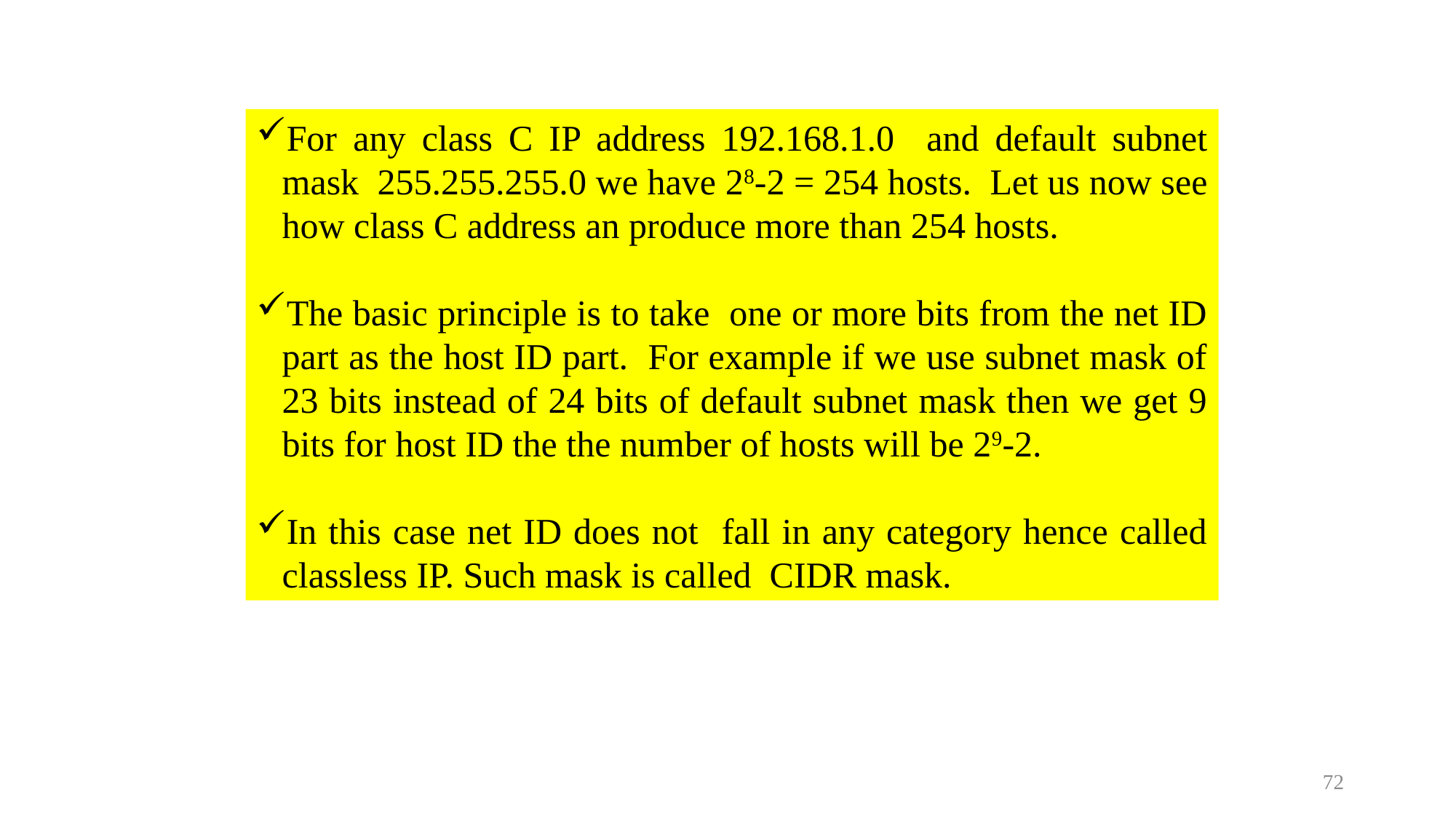

For any class C IP address 192.168.1.0  and default subnet mask  255.255.255.0 we have 28-2 = 254 hosts.  Let us now see how class C address an produce more than 254 hosts.

The basic principle is to take  one or more bits from the net ID part as the host ID part.  For example if we use subnet mask of 23 bits instead of 24 bits of default subnet mask then we get 9 bits for host ID the the number of hosts will be 29-2.

In this case net ID does not  fall in any category hence called classless IP. Such mask is called  CIDR mask.
72